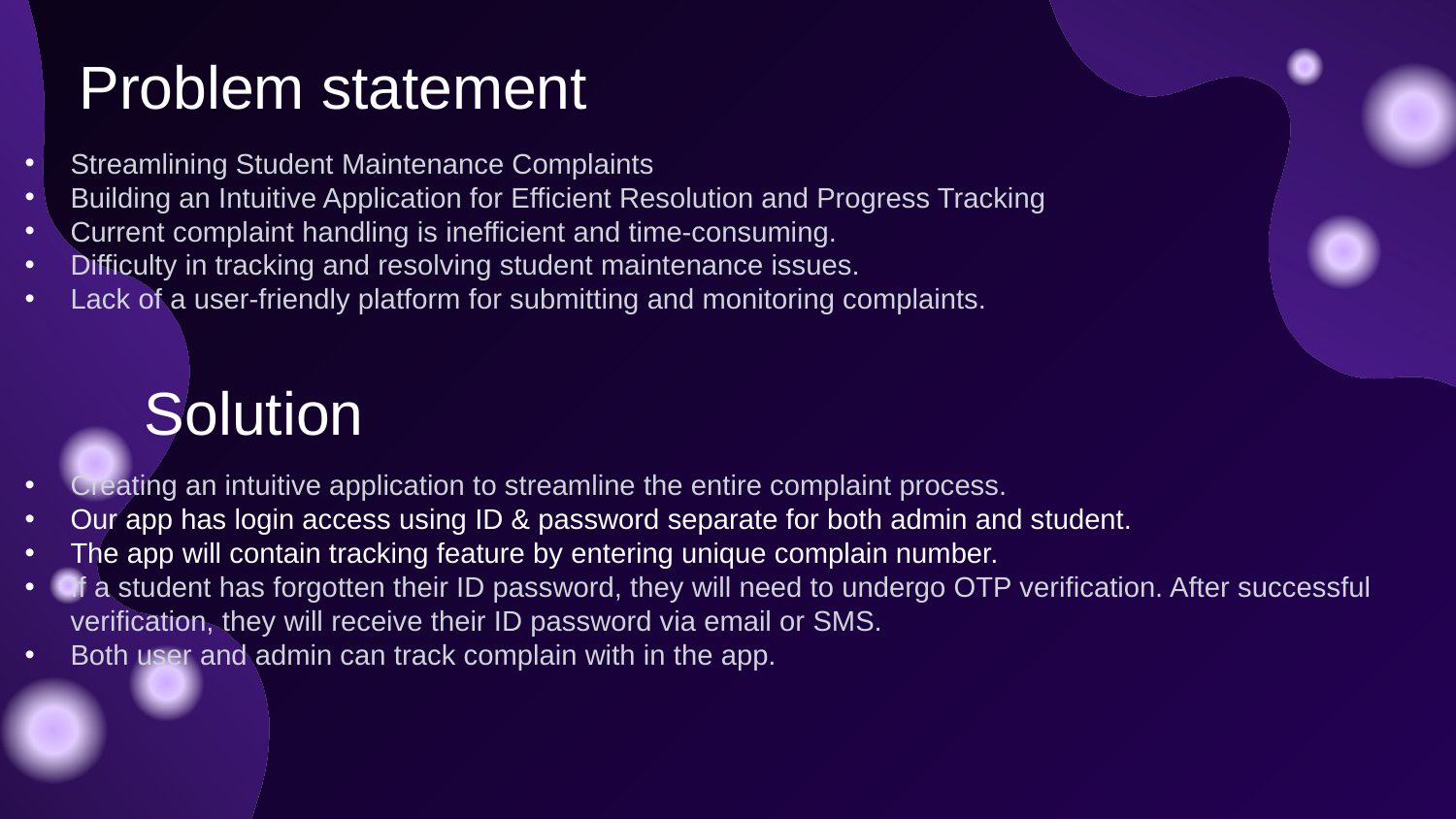

# Problem statement
Streamlining Student Maintenance Complaints
Building an Intuitive Application for Efficient Resolution and Progress Tracking
Current complaint handling is inefficient and time-consuming.
Difficulty in tracking and resolving student maintenance issues.
Lack of a user-friendly platform for submitting and monitoring complaints.

 Solution
Creating an intuitive application to streamline the entire complaint process.
Our app has login access using ID & password separate for both admin and student.
The app will contain tracking feature by entering unique complain number.
If a student has forgotten their ID password, they will need to undergo OTP verification. After successful verification, they will receive their ID password via email or SMS.
Both user and admin can track complain with in the app.